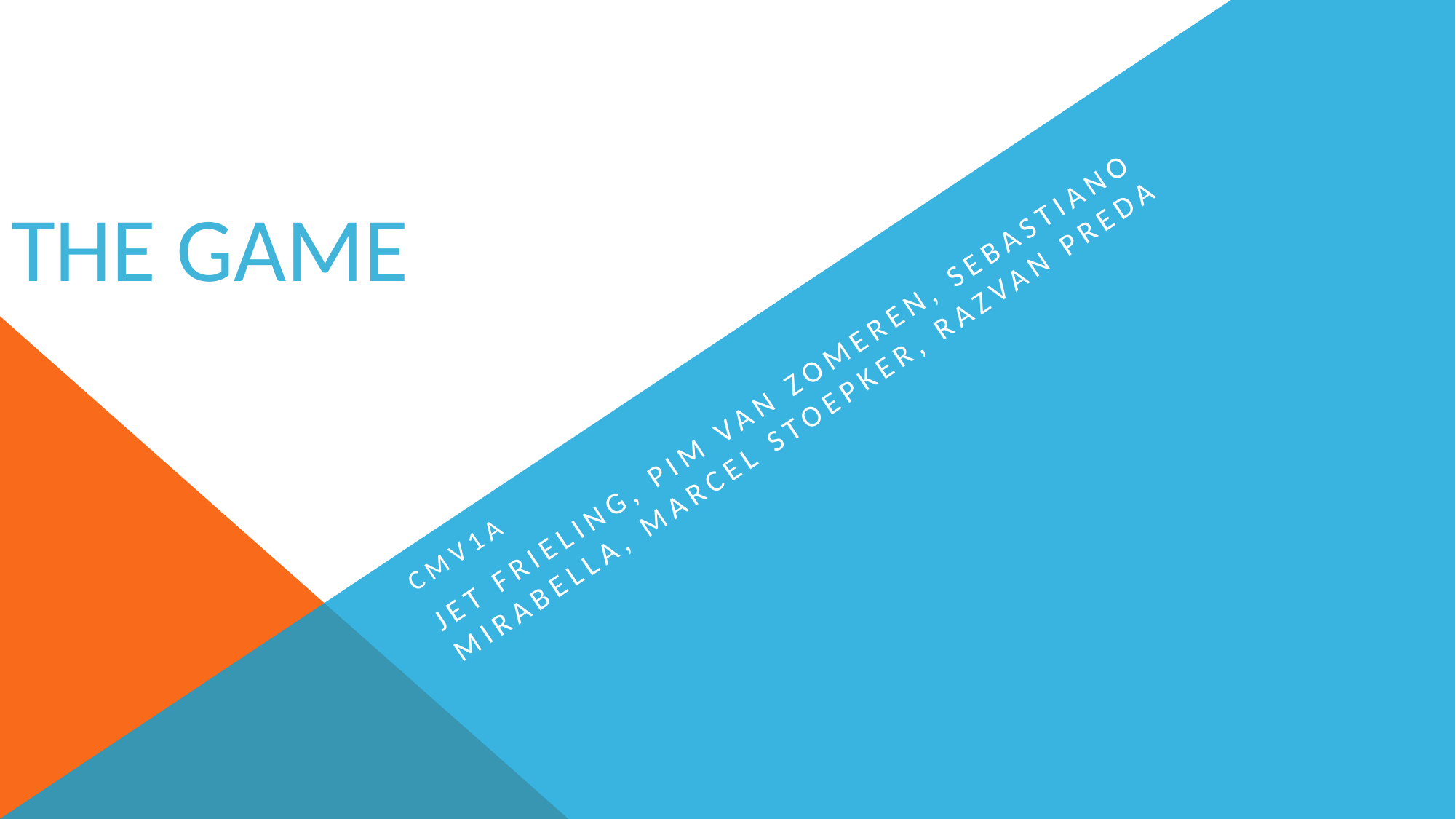

# The Game
CMV1A
Jet Frieling, Pim Van Zomeren, Sebastiano Mirabella, Marcel Stoepker, Razvan Preda